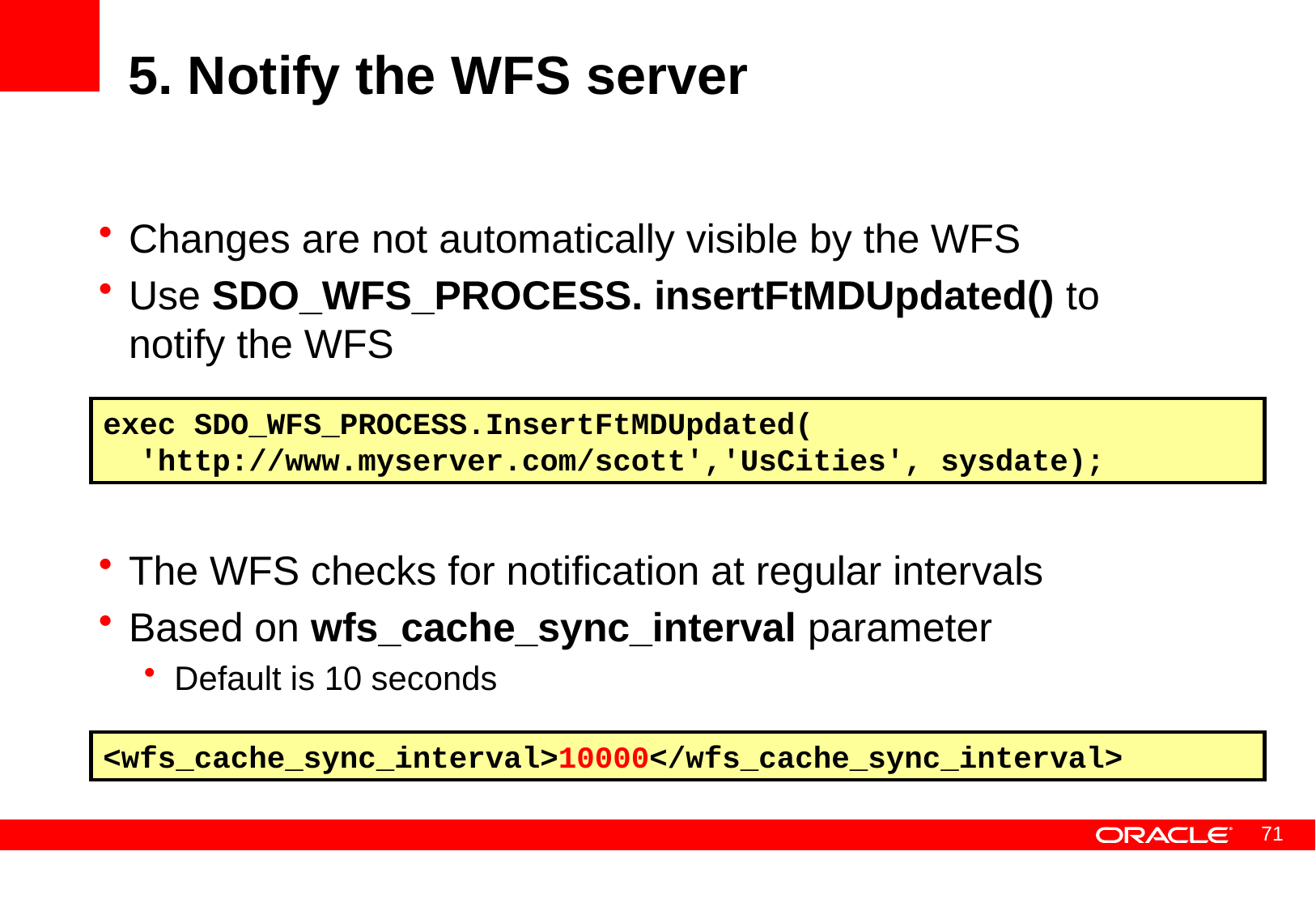

# 5. Notify the WFS server
Changes are not automatically visible by the WFS
Use SDO_WFS_PROCESS. insertFtMDUpdated() to notify the WFS

The WFS checks for notification at regular intervals
Based on wfs_cache_sync_interval parameter
Default is 10 seconds
exec SDO_WFS_PROCESS.InsertFtMDUpdated(
  'http://www.myserver.com/scott','UsCities', sysdate);
<wfs_cache_sync_interval>10000</wfs_cache_sync_interval>